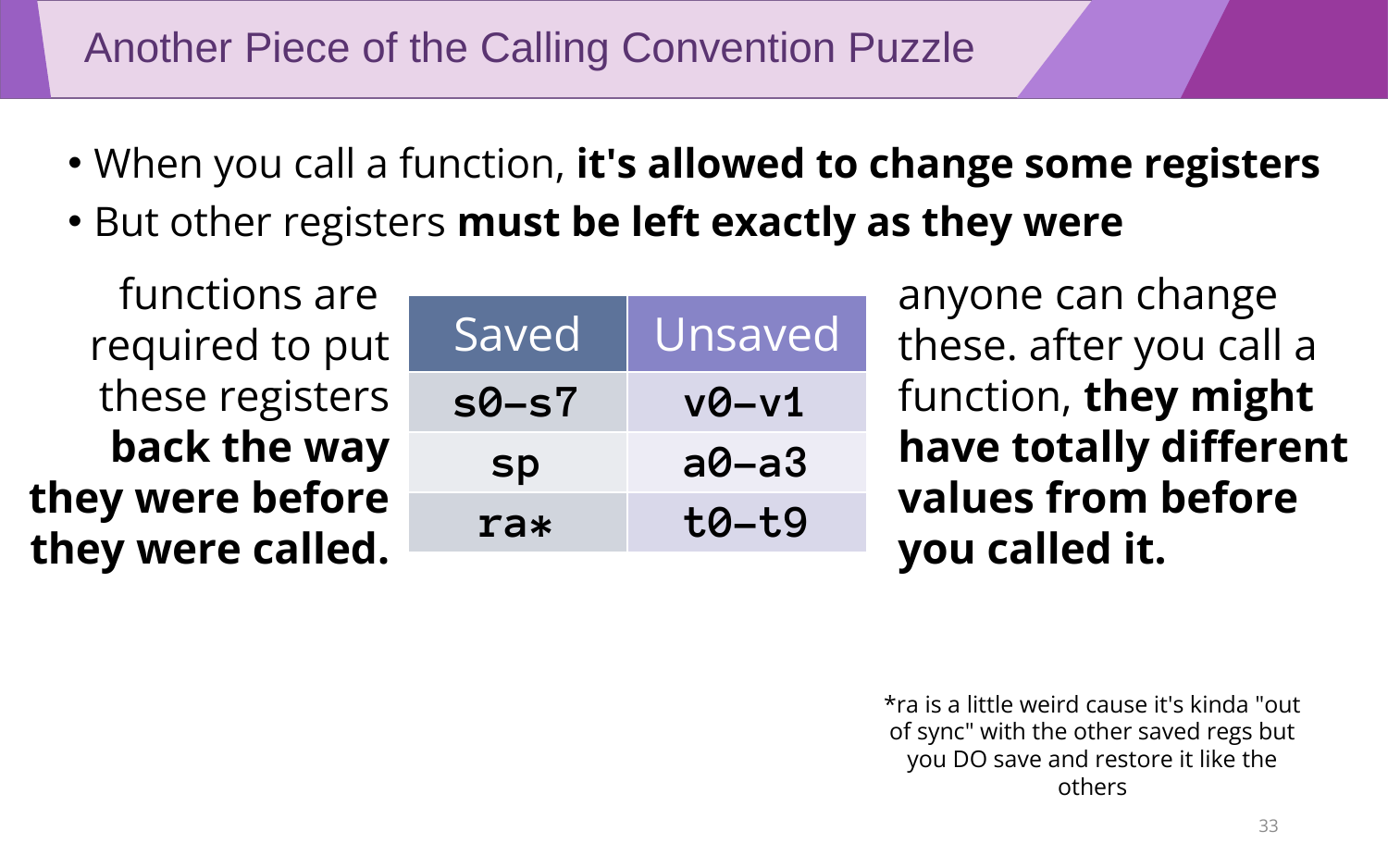

# Another Piece of the Calling Convention Puzzle
When you call a function, it's allowed to change some registers
But other registers must be left exactly as they were

functions are  required to put these registers back the way they were before they were called.
anyone can change these. after you call a function, they might have totally different values from before you called it.
| Saved |
| --- |
| s0-s7 |
| sp |
| ra\* |
| Unsaved |
| --- |
| v0-v1 |
| a0-a3 |
| t0-t9 |
*ra is a little weird cause it's kinda "out of sync" with the other saved regs but you DO save and restore it like the others
33